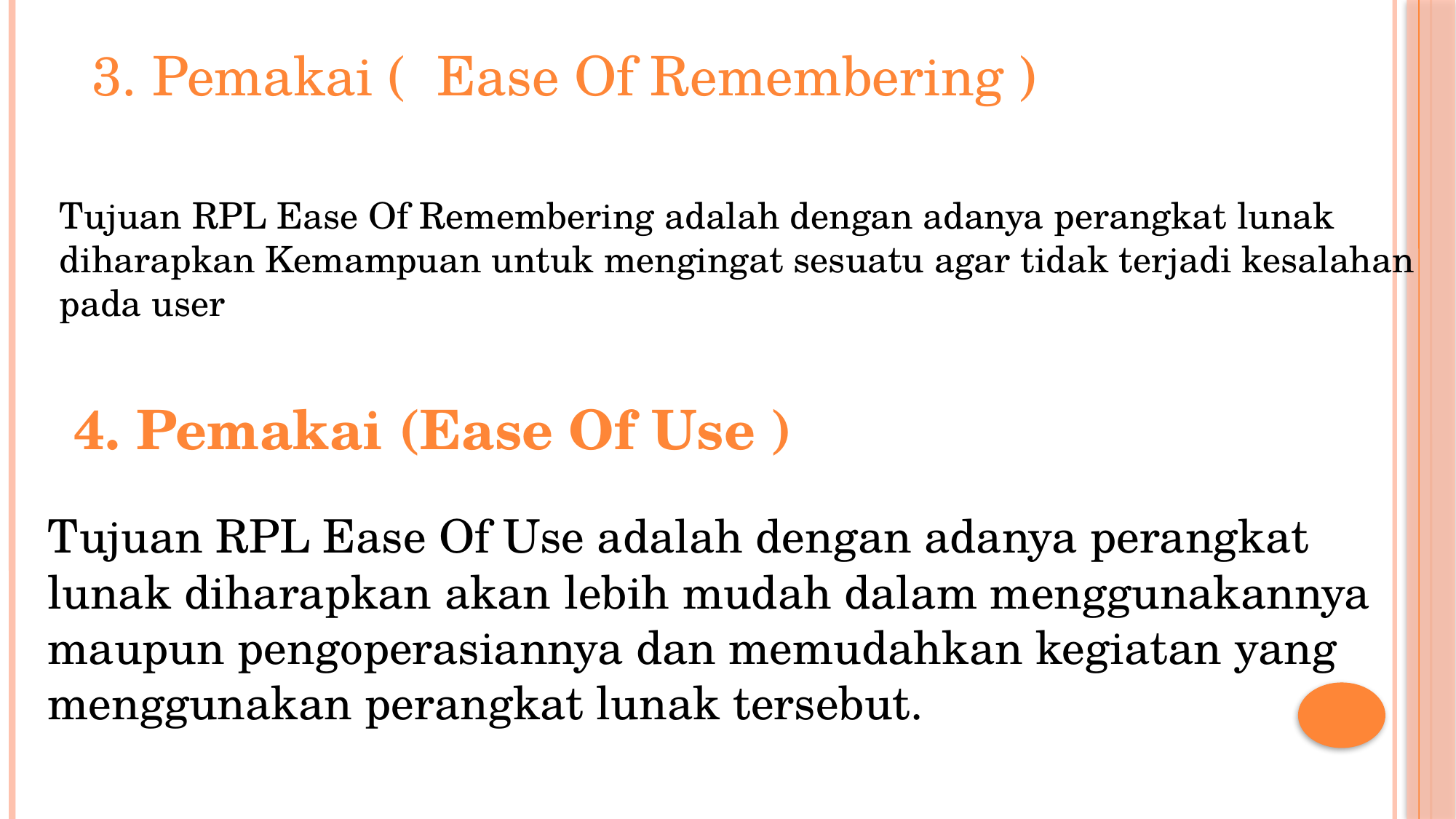

3. Pemakai (  Ease Of Remembering )
Tujuan RPL Ease Of Remembering adalah dengan adanya perangkat lunak diharapkan Kemampuan untuk mengingat sesuatu agar tidak terjadi kesalahan pada user
4. Pemakai (Ease Of Use )
Tujuan RPL Ease Of Use adalah dengan adanya perangkat lunak diharapkan akan lebih mudah dalam menggunakannya maupun pengoperasiannya dan memudahkan kegiatan yang menggunakan perangkat lunak tersebut.